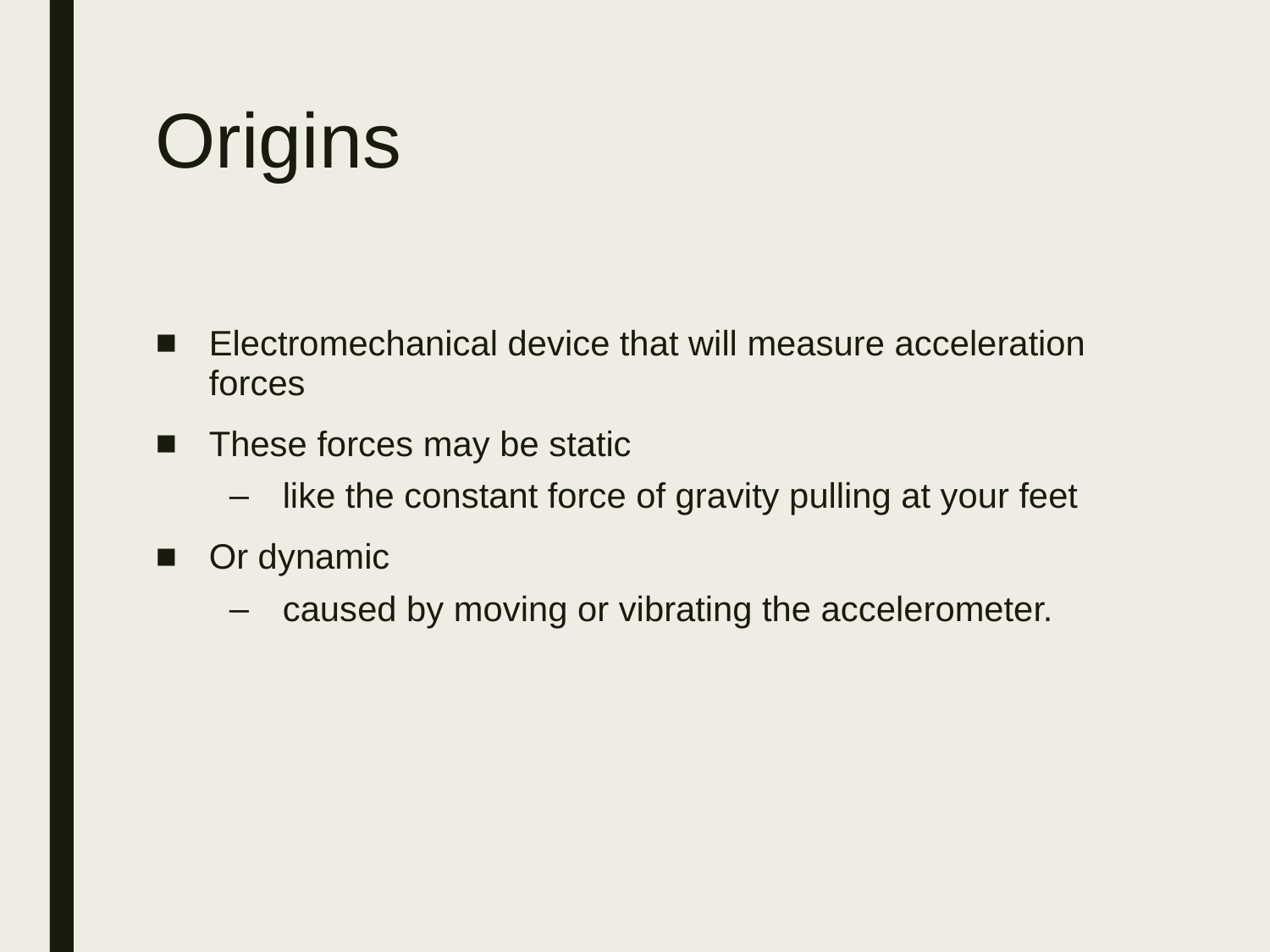

# Origins
Electromechanical device that will measure acceleration forces
These forces may be static
like the constant force of gravity pulling at your feet
Or dynamic
caused by moving or vibrating the accelerometer.